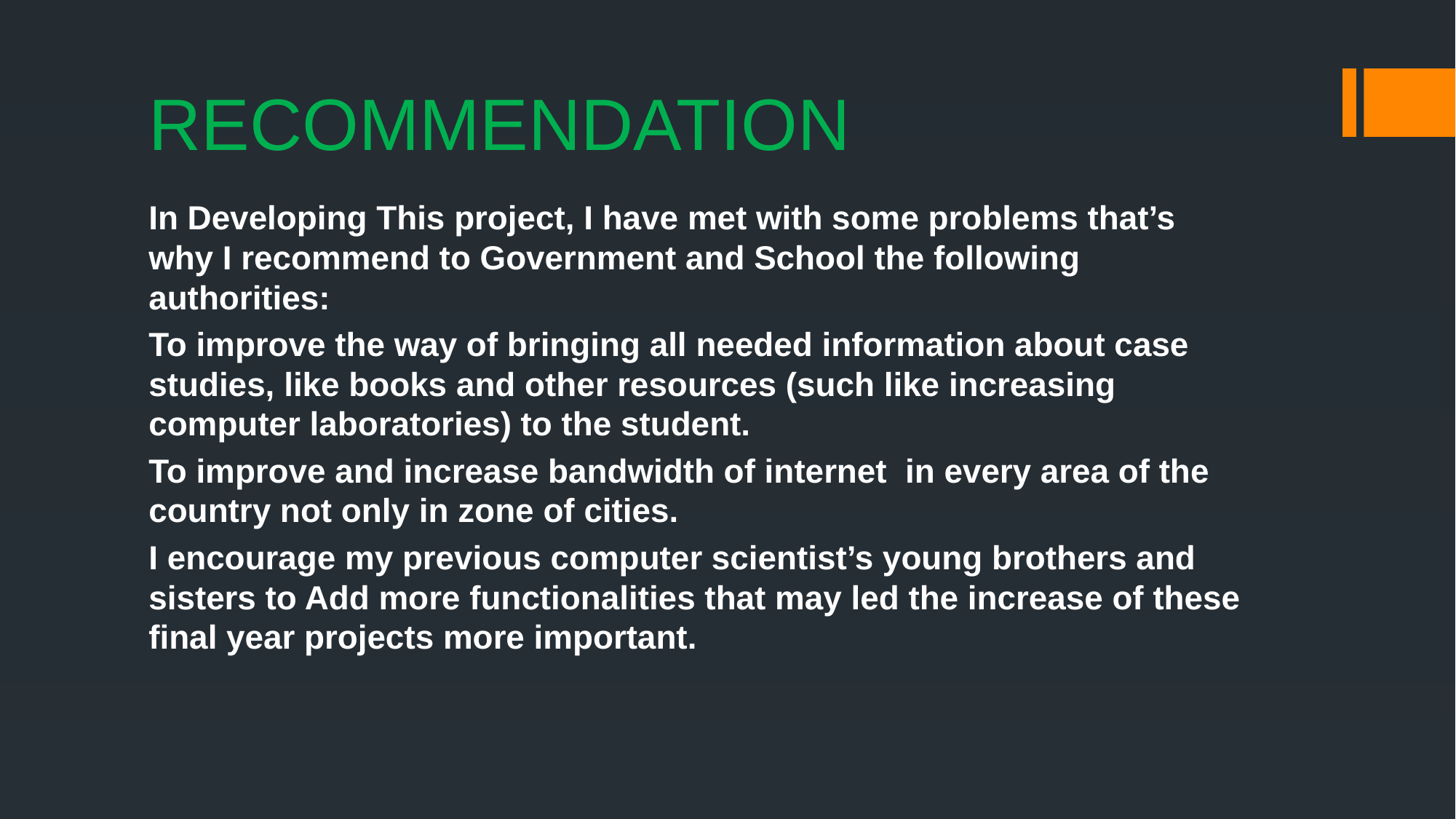

# RECOMMENDATION
In Developing This project, I have met with some problems that’s why I recommend to Government and School the following authorities:
To improve the way of bringing all needed information about case studies, like books and other resources (such like increasing computer laboratories) to the student.
To improve and increase bandwidth of internet  in every area of the country not only in zone of cities.
I encourage my previous computer scientist’s young brothers and sisters to Add more functionalities that may led the increase of these final year projects more important.